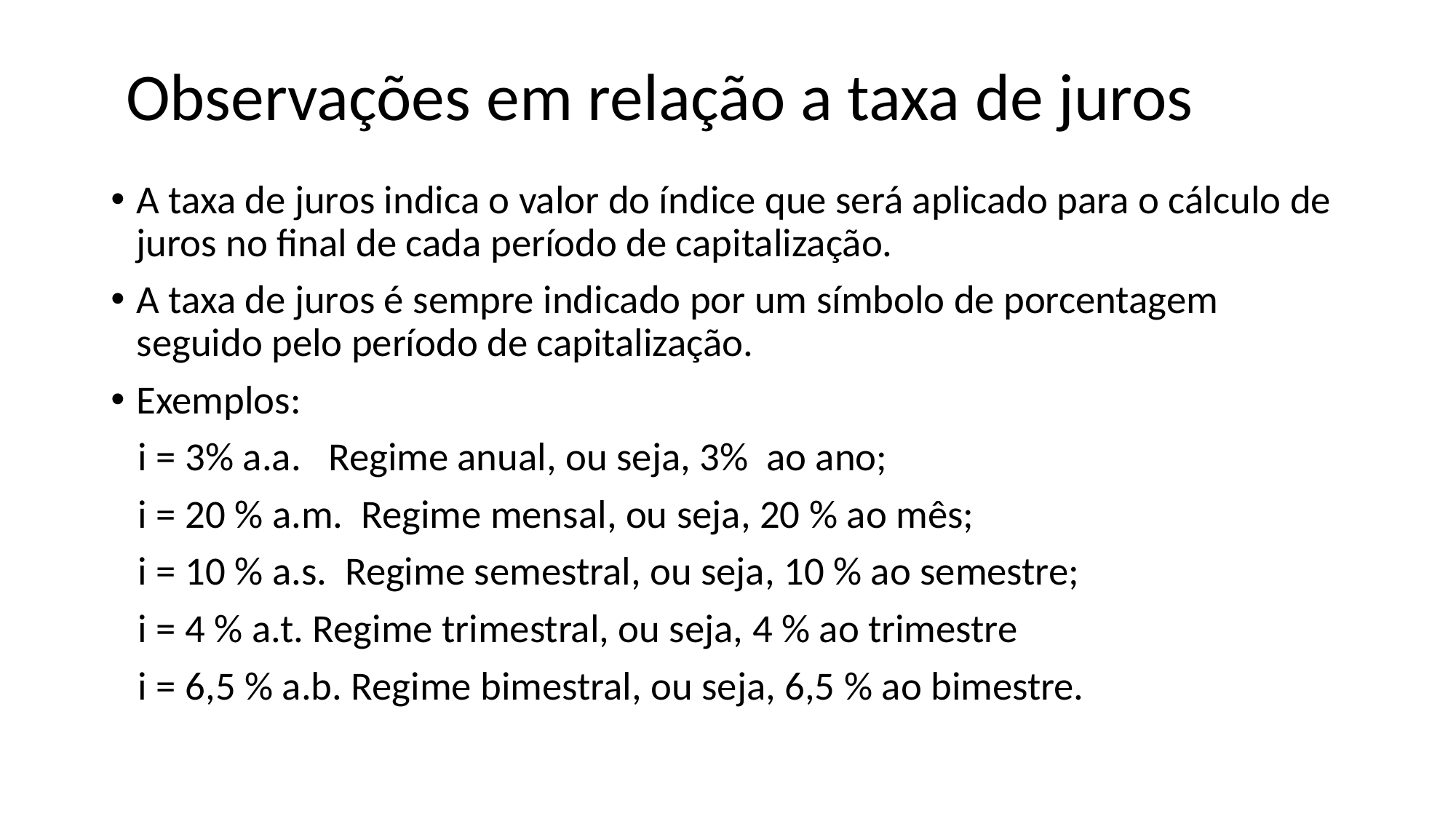

# Observações em relação a taxa de juros
A taxa de juros indica o valor do índice que será aplicado para o cálculo de juros no final de cada período de capitalização.
A taxa de juros é sempre indicado por um símbolo de porcentagem seguido pelo período de capitalização.
Exemplos:
   i = 3% a.a.   Regime anual, ou seja, 3%  ao ano;
   i = 20 % a.m.  Regime mensal, ou seja, 20 % ao mês;
   i = 10 % a.s.  Regime semestral, ou seja, 10 % ao semestre;
   i = 4 % a.t. Regime trimestral, ou seja, 4 % ao trimestre
   i = 6,5 % a.b. Regime bimestral, ou seja, 6,5 % ao bimestre.